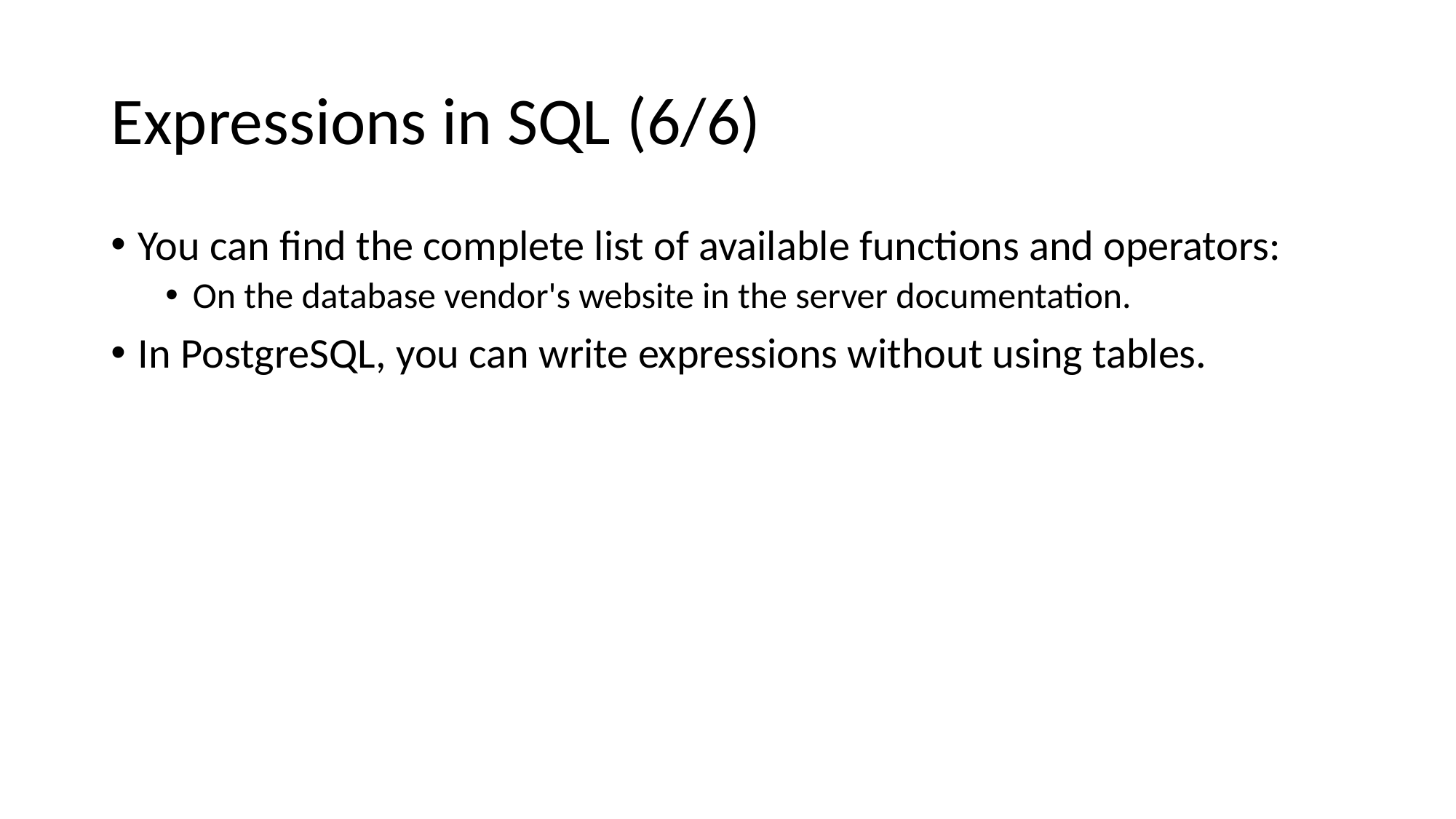

# Expressions in SQL (6/6)
You can find the complete list of available functions and operators:
On the database vendor's website in the server documentation.
In PostgreSQL, you can write expressions without using tables.